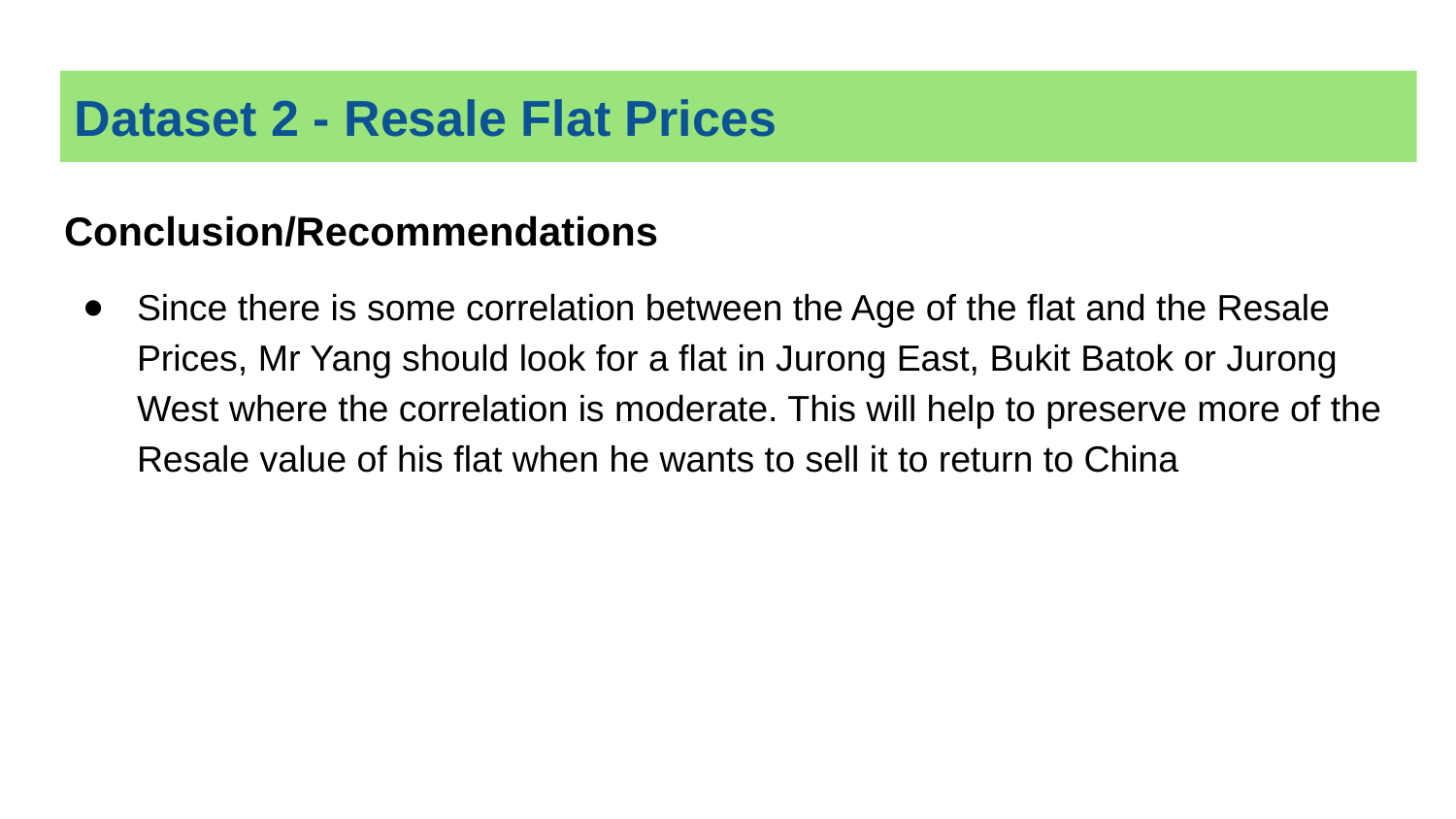

# Dataset 2 - Resale Flat Prices
Conclusion/Recommendations
Since there is some correlation between the Age of the flat and the Resale Prices, Mr Yang should look for a flat in Jurong East, Bukit Batok or Jurong West where the correlation is moderate. This will help to preserve more of the Resale value of his flat when he wants to sell it to return to China